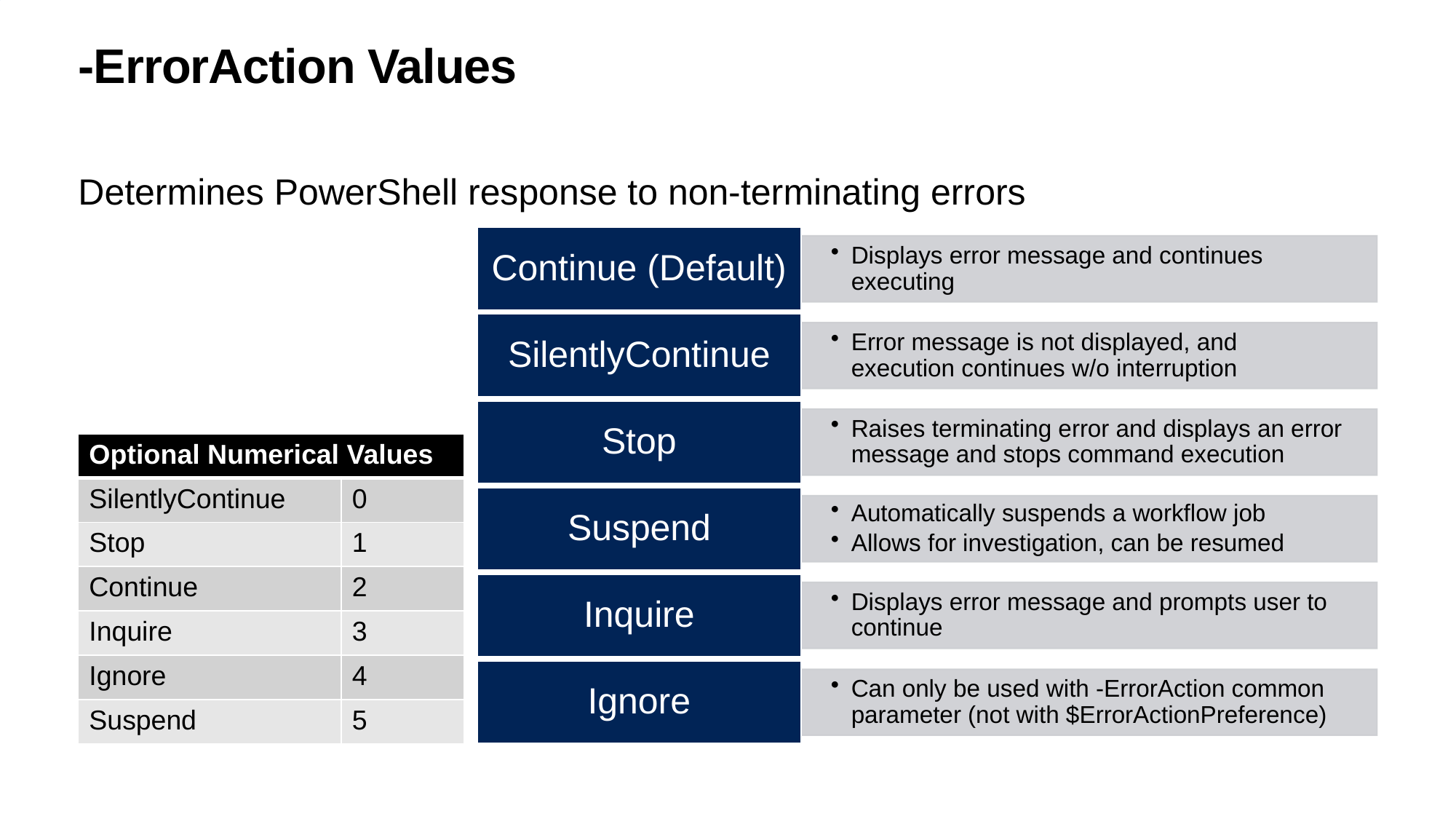

# -ErrorAction Values
Determines PowerShell response to non-terminating errors

Displays error message and continues executing
Continue (Default)
Error message is not displayed, and execution continues w/o interruption
SilentlyContinue
Raises terminating error and displays an error message and stops command execution
Stop
Automatically suspends a workflow job
Allows for investigation, can be resumed
Suspend
Displays error message and prompts user to continue
Inquire
Can only be used with -ErrorAction common parameter (not with $ErrorActionPreference)
Ignore
| Optional Numerical Values |  |
| --- | --- |
| SilentlyContinue | 0 |
| Stop | 1 |
| Continue | 2 |
| Inquire | 3 |
| Ignore | 4 |
| Suspend | 5 |